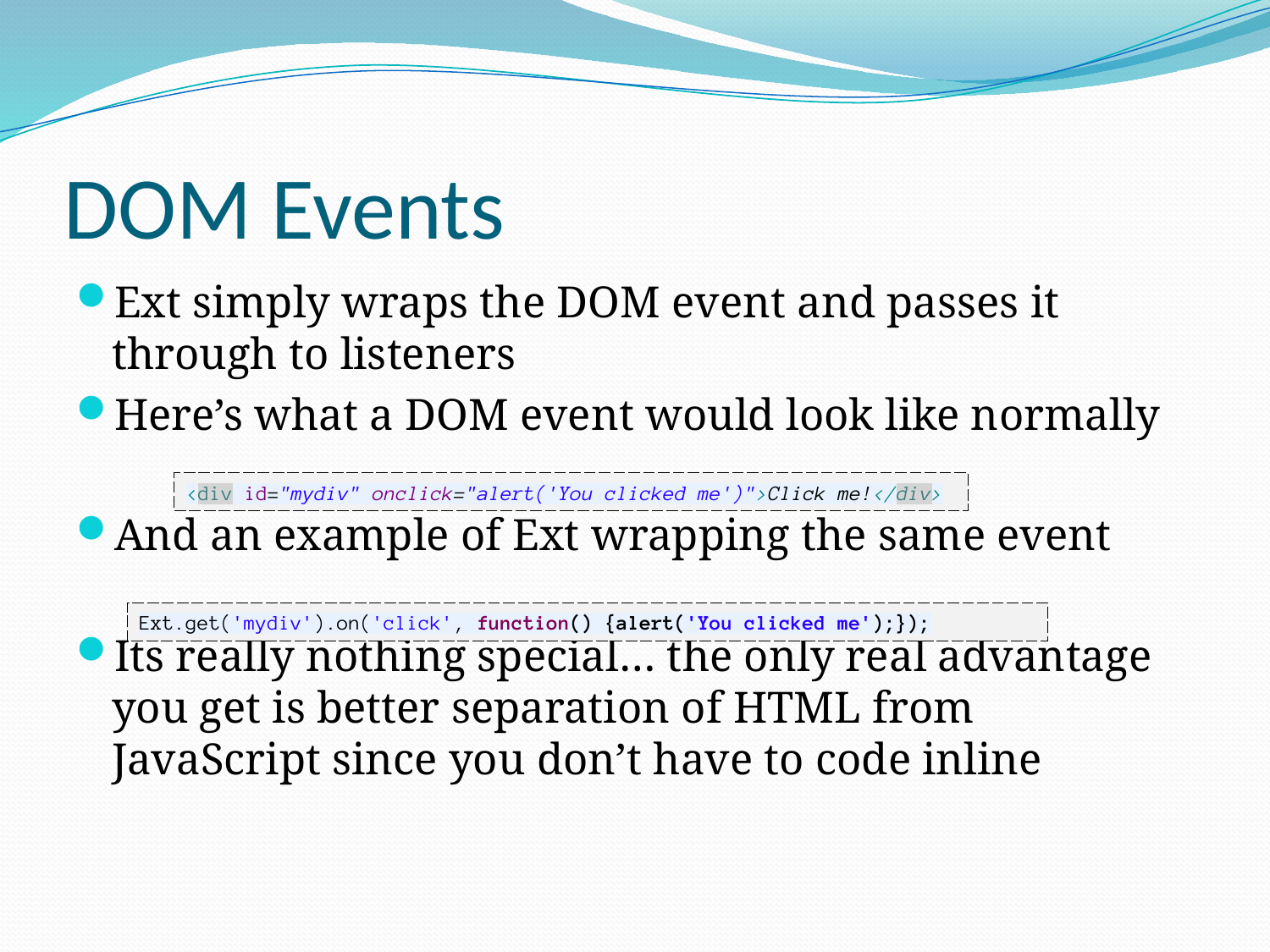

# DOM Events
Ext simply wraps the DOM event and passes it through to listeners
Here’s what a DOM event would look like normally

And an example of Ext wrapping the same event

Its really nothing special… the only real advantage you get is better separation of HTML from JavaScript since you don’t have to code inline
<div id="mydiv" onclick="alert('You clicked me')">Click me!</div>
Ext.get('mydiv').on('click', function() {alert('You clicked me');});